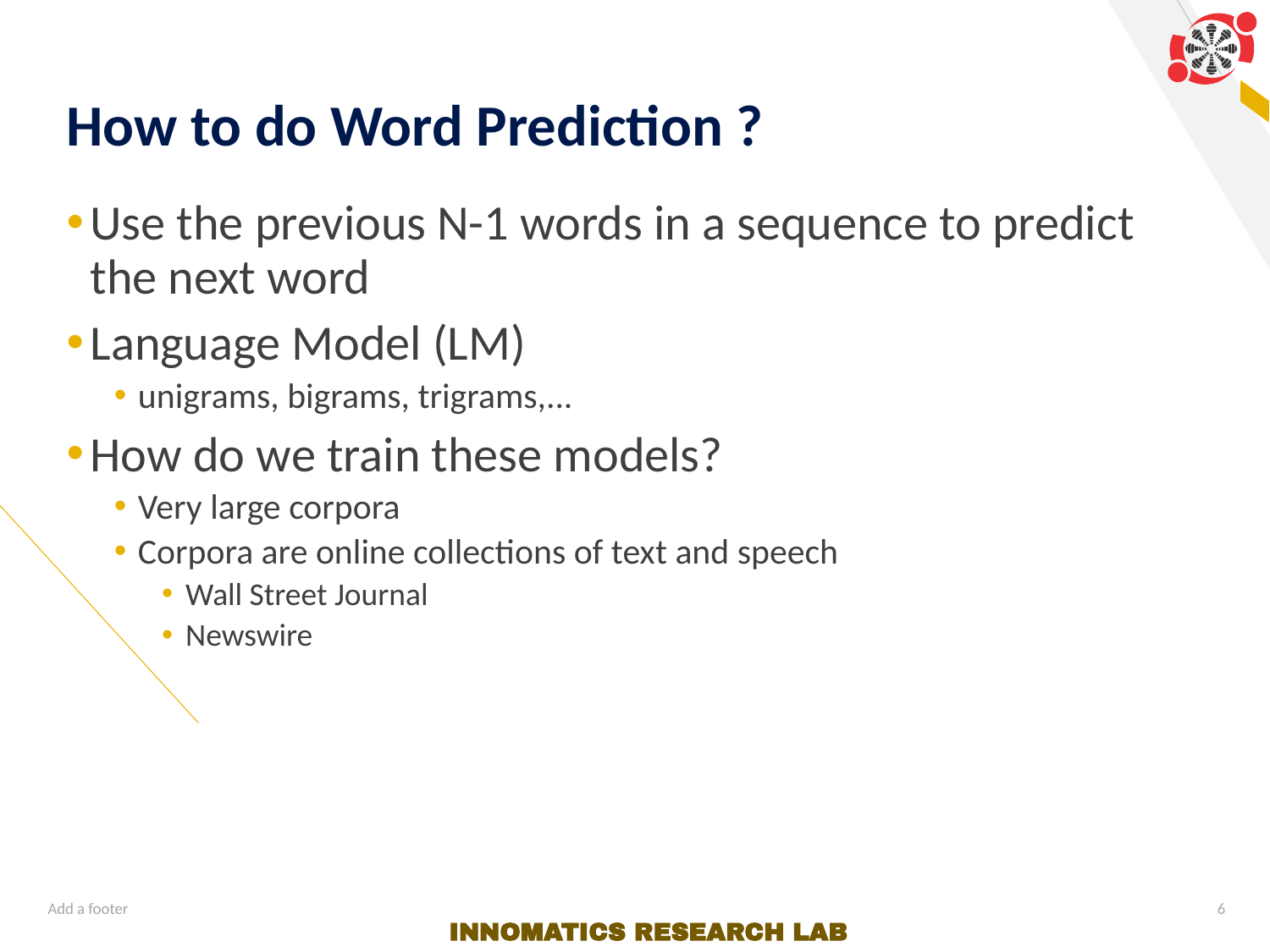

# How to do Word Prediction ?
Use the previous N-1 words in a sequence to predict the next word
Language Model (LM)
unigrams, bigrams, trigrams,...
How do we train these models?
Very large corpora
Corpora are online collections of text and speech
Wall Street Journal
Newswire

Add a footer
6